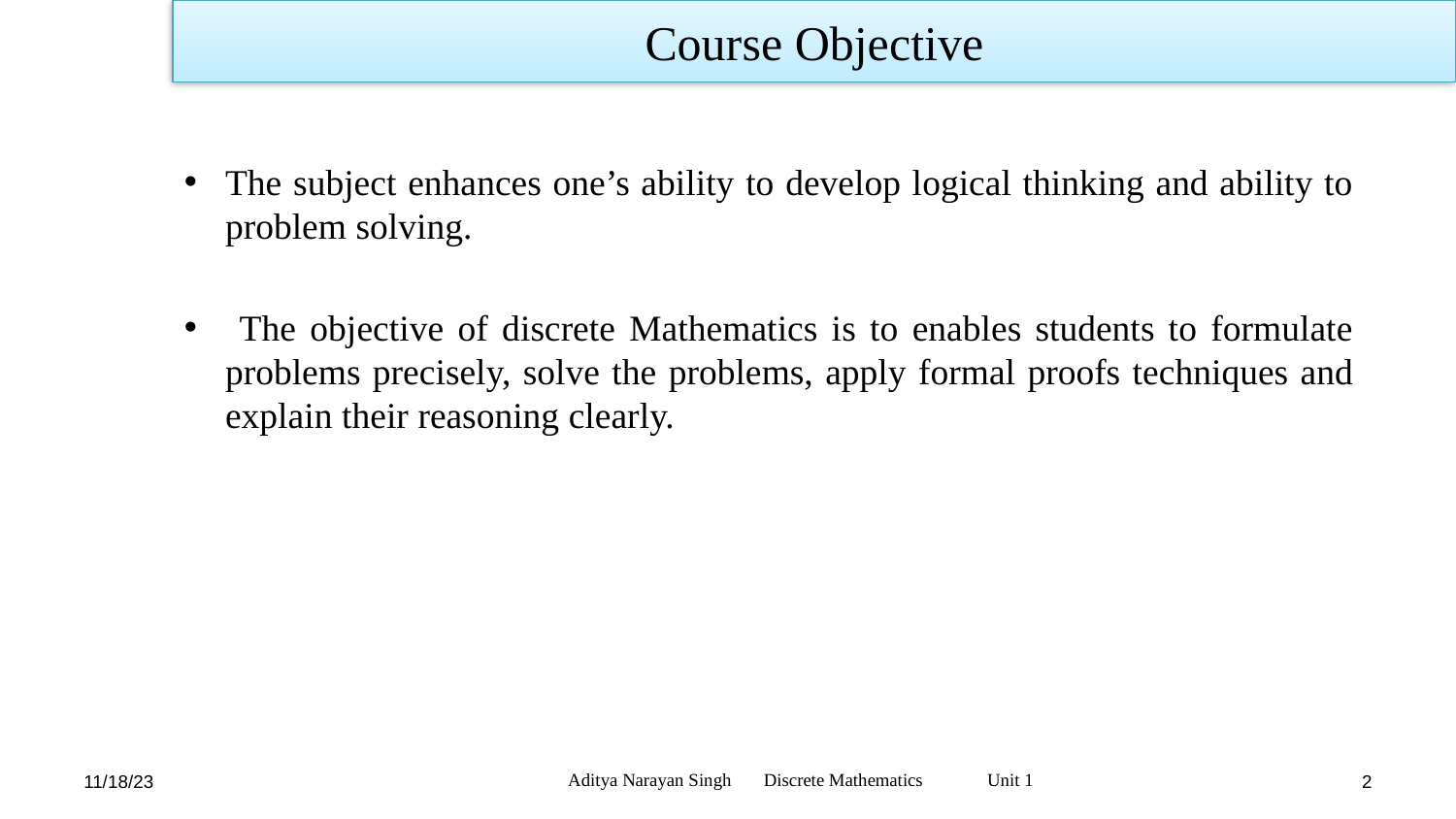

Course Objective

The subject enhances one’s ability to develop logical thinking and ability to problem solving.

 The objective of discrete Mathematics is to enables students to formulate problems precisely, solve the problems, apply formal proofs techniques and explain their reasoning clearly.

Aditya Narayan Singh       Discrete Mathematics              Unit 1
11/18/23
2